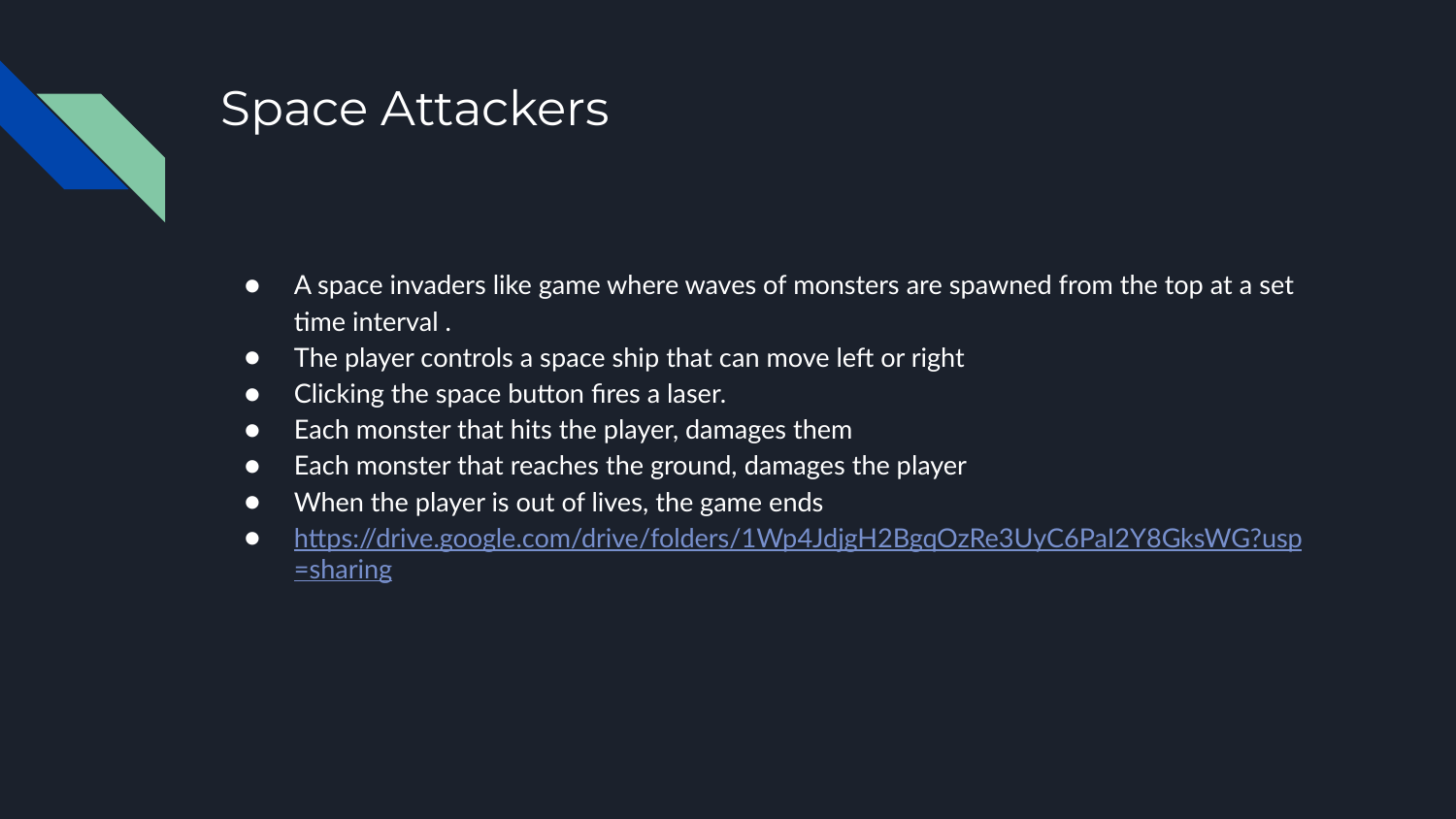

# Space Attackers
A space invaders like game where waves of monsters are spawned from the top at a set time interval .
The player controls a space ship that can move left or right
Clicking the space button fires a laser.
Each monster that hits the player, damages them
Each monster that reaches the ground, damages the player
When the player is out of lives, the game ends
https://drive.google.com/drive/folders/1Wp4JdjgH2BgqOzRe3UyC6PaI2Y8GksWG?usp=sharing